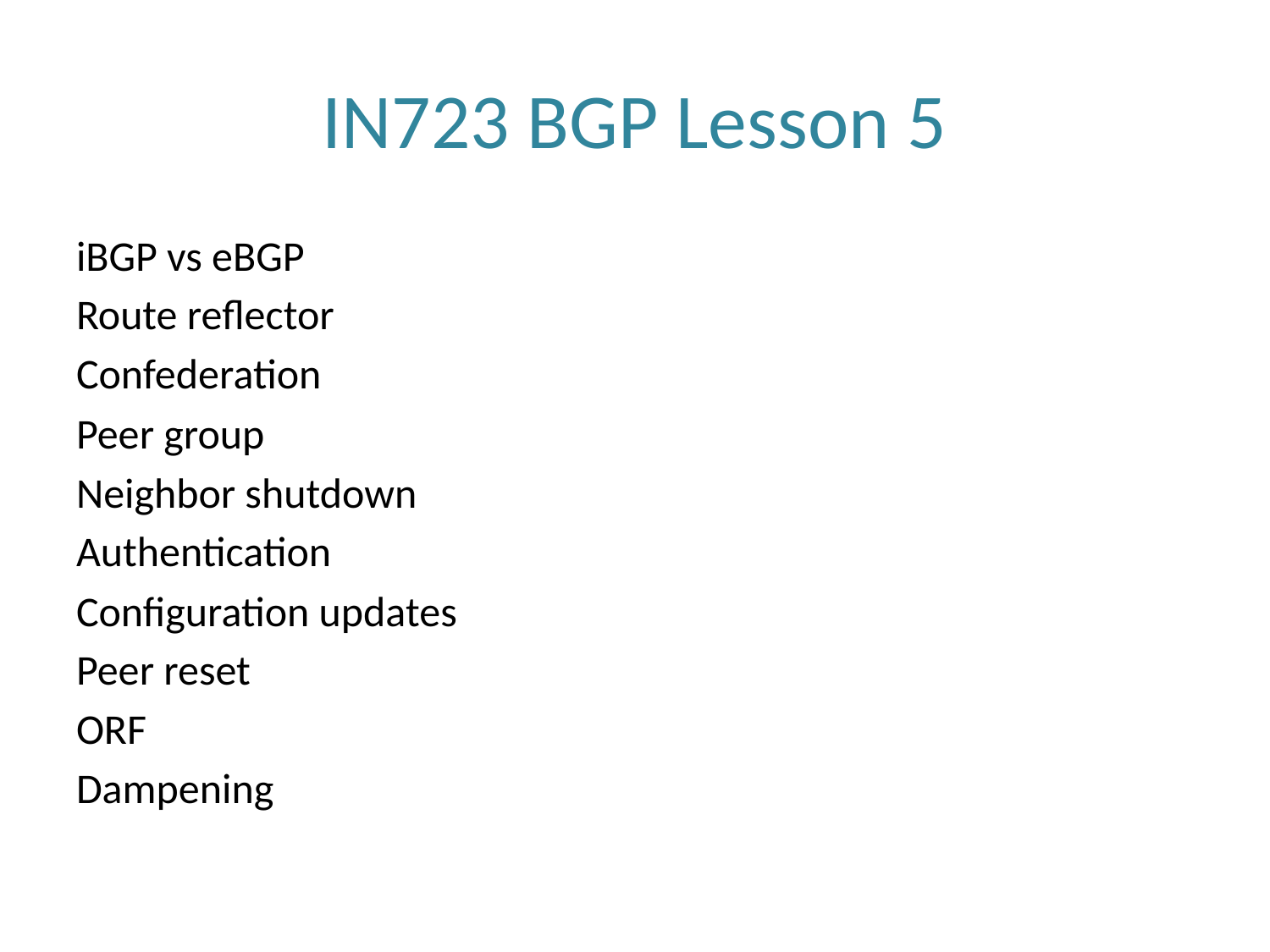

# IN723 BGP Lesson 5
iBGP vs eBGP
Route reflector
Confederation
Peer group
Neighbor shutdown
Authentication
Configuration updates
Peer reset
ORF
Dampening